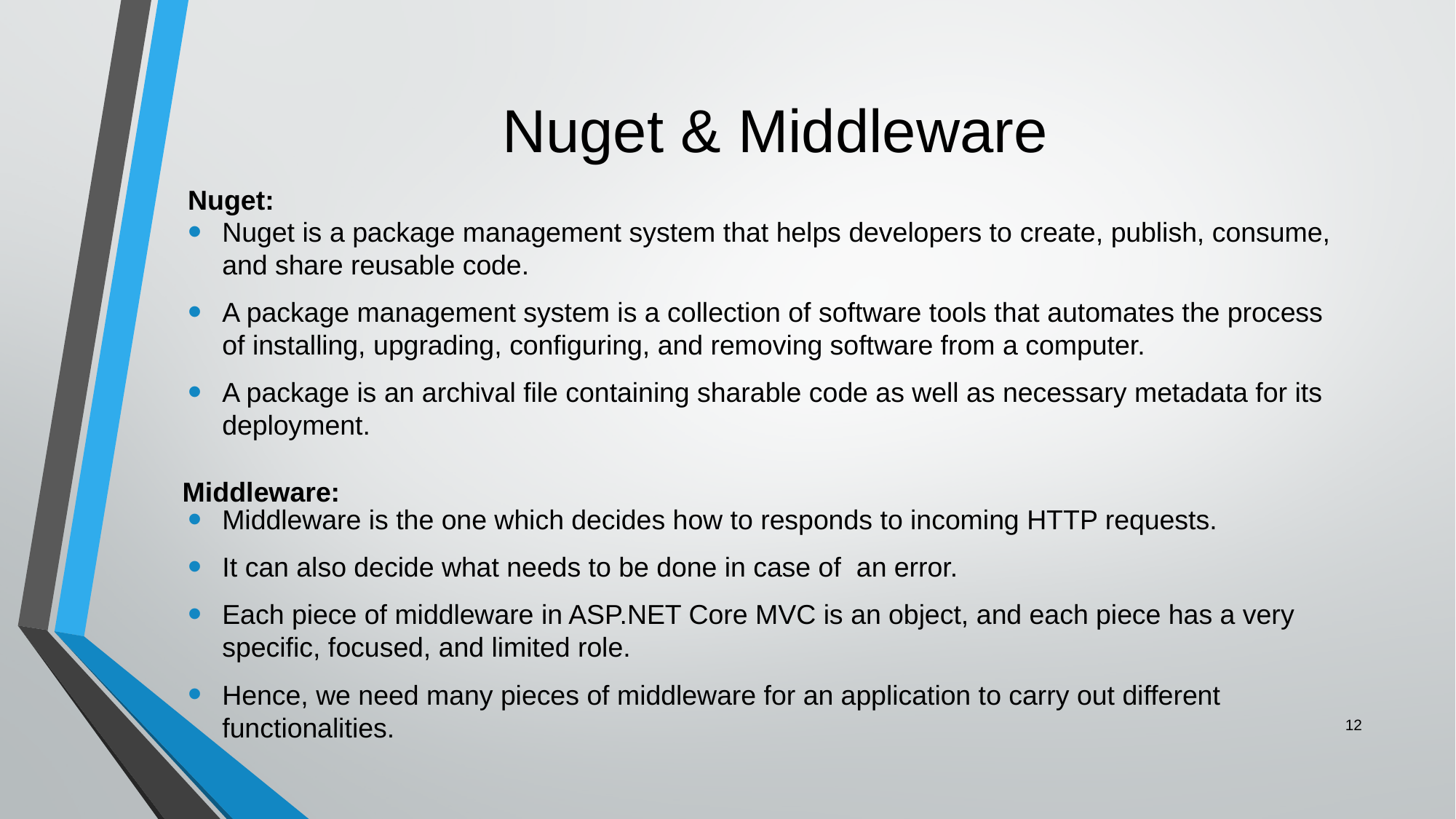

# Nuget & Middleware
Nuget:
Nuget is a package management system that helps developers to create, publish, consume, and share reusable code.
A package management system is a collection of software tools that automates the process of installing, upgrading, configuring, and removing software from a computer.
A package is an archival file containing sharable code as well as necessary metadata for its deployment.

Middleware is the one which decides how to responds to incoming HTTP requests.
It can also decide what needs to be done in case of  an error.
Each piece of middleware in ASP.NET Core MVC is an object, and each piece has a very specific, focused, and limited role.
Hence, we need many pieces of middleware for an application to carry out different functionalities.

Middleware:
12